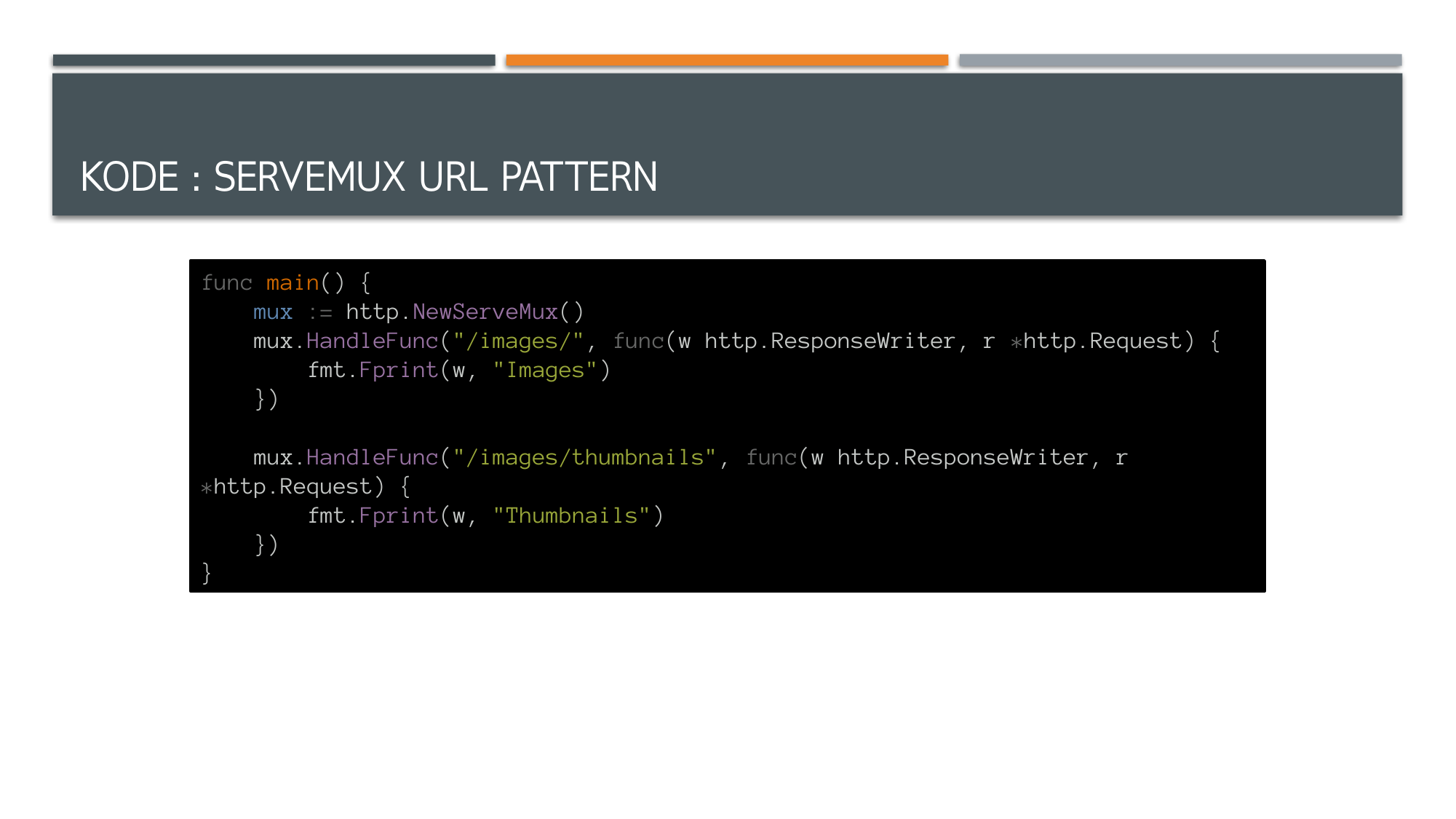

# Kode : ServeMux URL Pattern
func main() {
    mux := http.NewServeMux()
    mux.HandleFunc("/images/", func(w http.ResponseWriter, r *http.Request) {
        fmt.Fprint(w, "Images")
    })
    mux.HandleFunc("/images/thumbnails", func(w http.ResponseWriter, r *http.Request) {
        fmt.Fprint(w, "Thumbnails")
    })
}